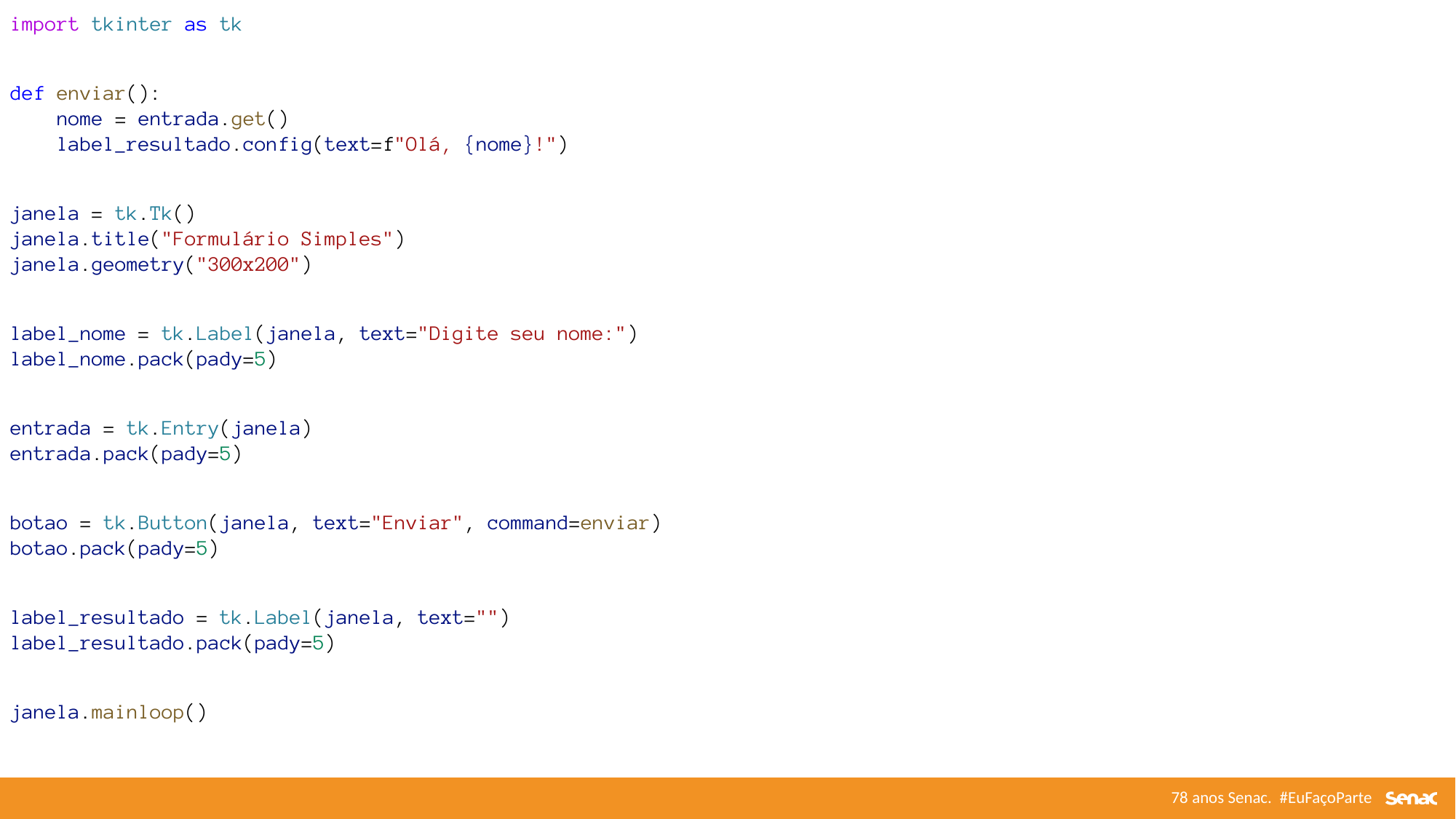

import tkinter as tk

def enviar():
    nome = entrada.get()
    label_resultado.config(text=f"Olá, {nome}!")

janela = tk.Tk()
janela.title("Formulário Simples")
janela.geometry("300x200")

label_nome = tk.Label(janela, text="Digite seu nome:")
label_nome.pack(pady=5)
entrada = tk.Entry(janela)
entrada.pack(pady=5)
botao = tk.Button(janela, text="Enviar", command=enviar)
botao.pack(pady=5)

label_resultado = tk.Label(janela, text="")
label_resultado.pack(pady=5)

janela.mainloop()